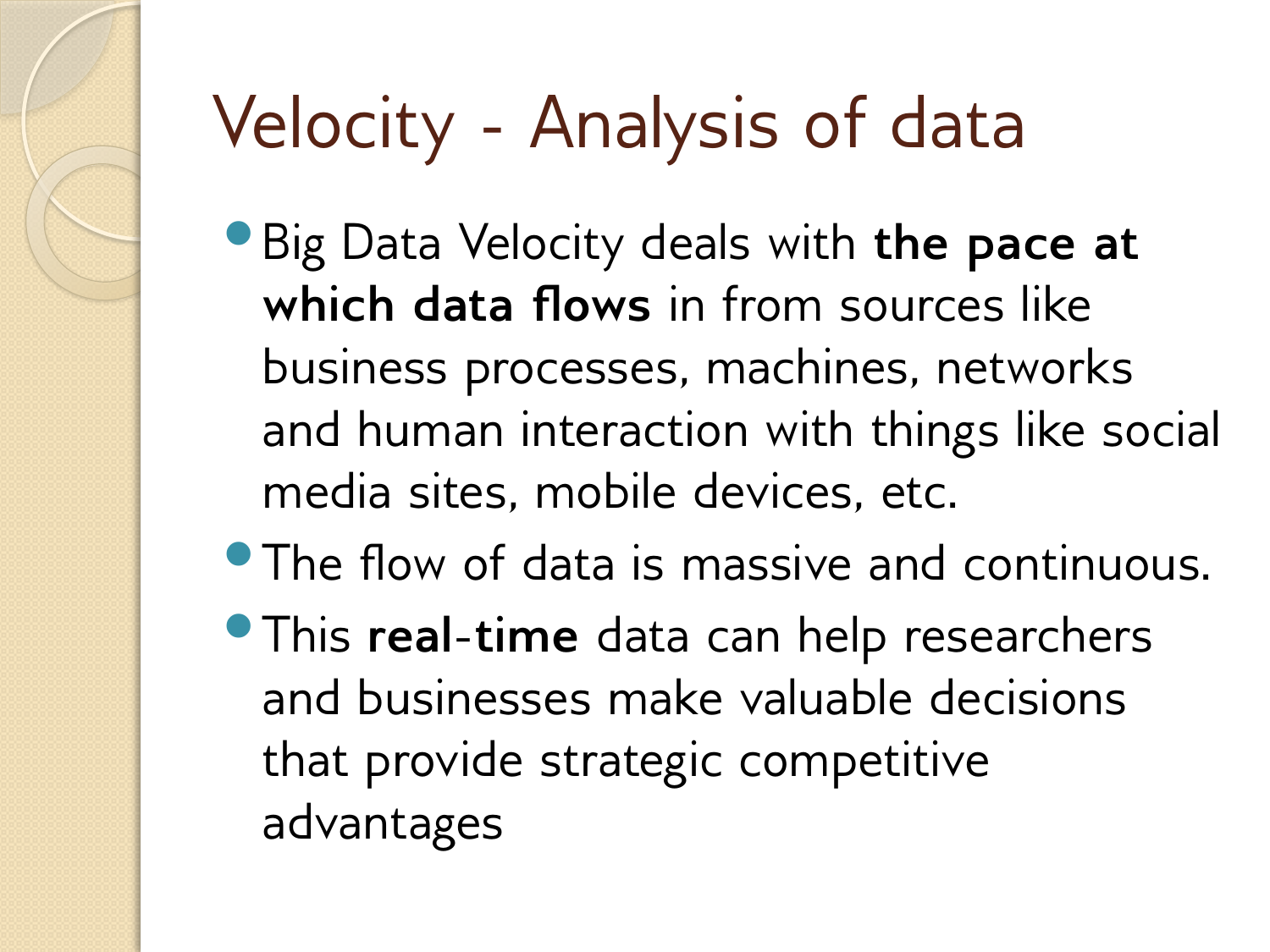

# Velocity - Analysis of data
Big Data Velocity deals with the pace at which data flows in from sources like business processes, machines, networks and human interaction with things like social media sites, mobile devices, etc.
The flow of data is massive and continuous.
This real-time data can help researchers and businesses make valuable decisions that provide strategic competitive advantages